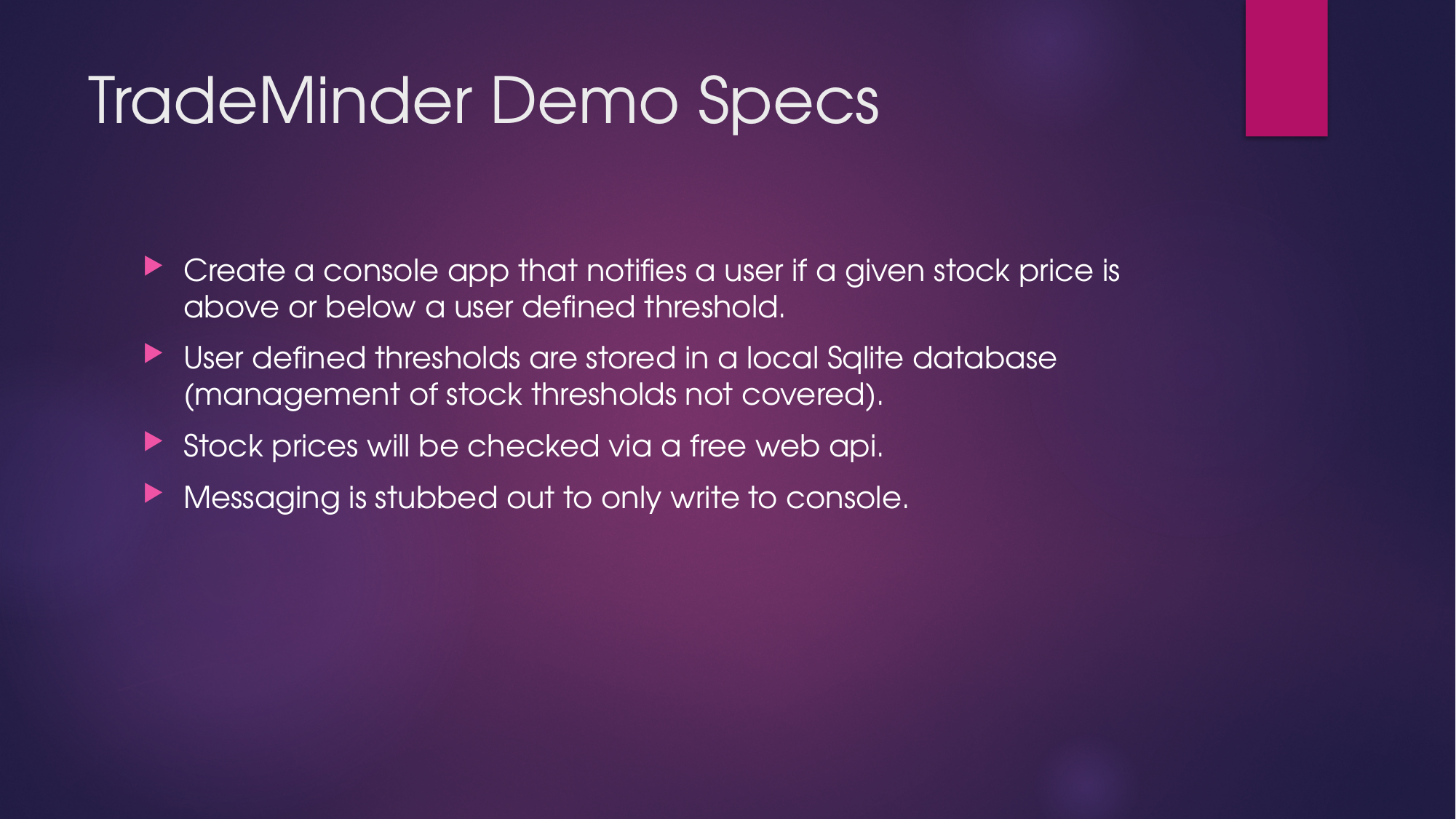

# TradeMinder Demo Specs
Create a console app that notifies a user if a given stock price is above or below a user defined threshold.
User defined thresholds are stored in a local Sqlite database (management of stock thresholds not covered).
Stock prices will be checked via a free web api.
Messaging is stubbed out to only write to console.